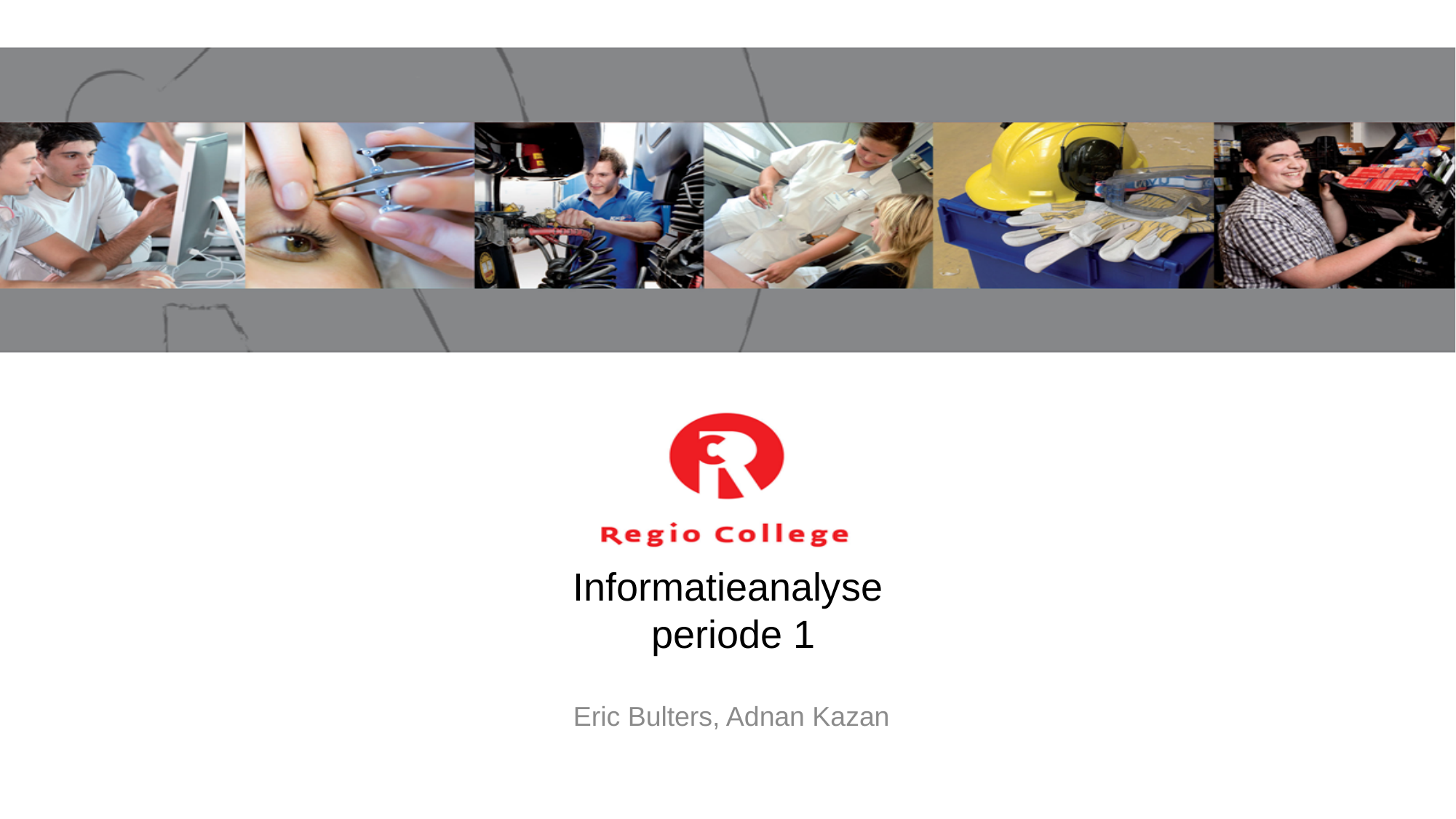

# Informatieanalyse periode 1
Eric Bulters, Adnan Kazan